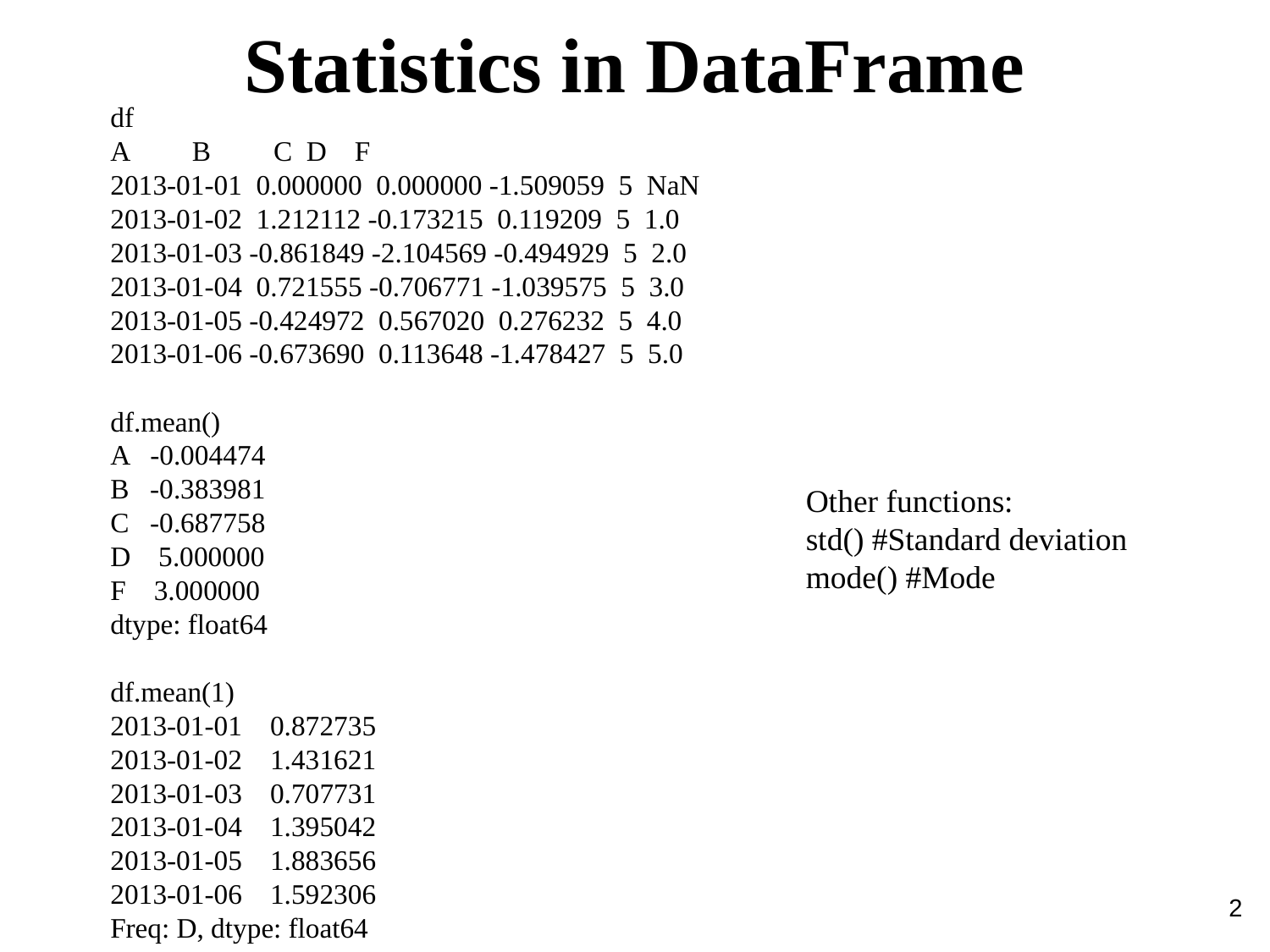

Statistics in DataFrame
df
A         B         C  D    F
2013-01-01  0.000000  0.000000 -1.509059  5  NaN
2013-01-02  1.212112 -0.173215  0.119209  5  1.0
2013-01-03 -0.861849 -2.104569 -0.494929  5  2.0
2013-01-04  0.721555 -0.706771 -1.039575  5  3.0
2013-01-05 -0.424972  0.567020  0.276232  5  4.0
2013-01-06 -0.673690  0.113648 -1.478427  5  5.0

df.mean()
A   -0.004474
B   -0.383981
C   -0.687758
D    5.000000
F    3.000000
dtype: float64

df.mean(1)
2013-01-01    0.872735
2013-01-02    1.431621
2013-01-03    0.707731
2013-01-04    1.395042
2013-01-05    1.883656
2013-01-06    1.592306
Freq: D, dtype: float64
Other functions:
std() #Standard deviation
mode() #Mode
2